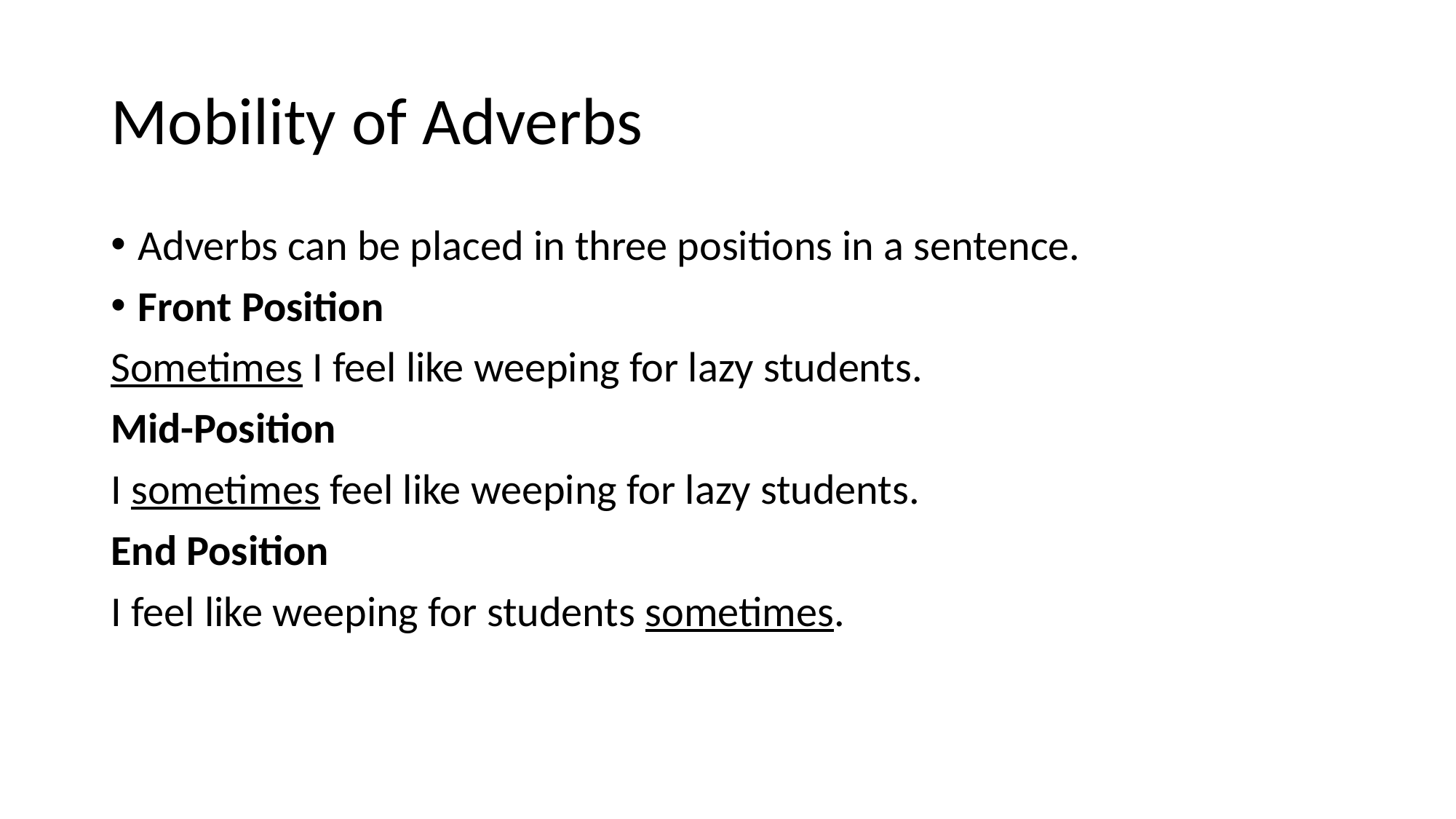

# Mobility of Adverbs
Adverbs can be placed in three positions in a sentence.
Front Position
Sometimes I feel like weeping for lazy students.
Mid-Position
I sometimes feel like weeping for lazy students.
End Position
I feel like weeping for students sometimes.